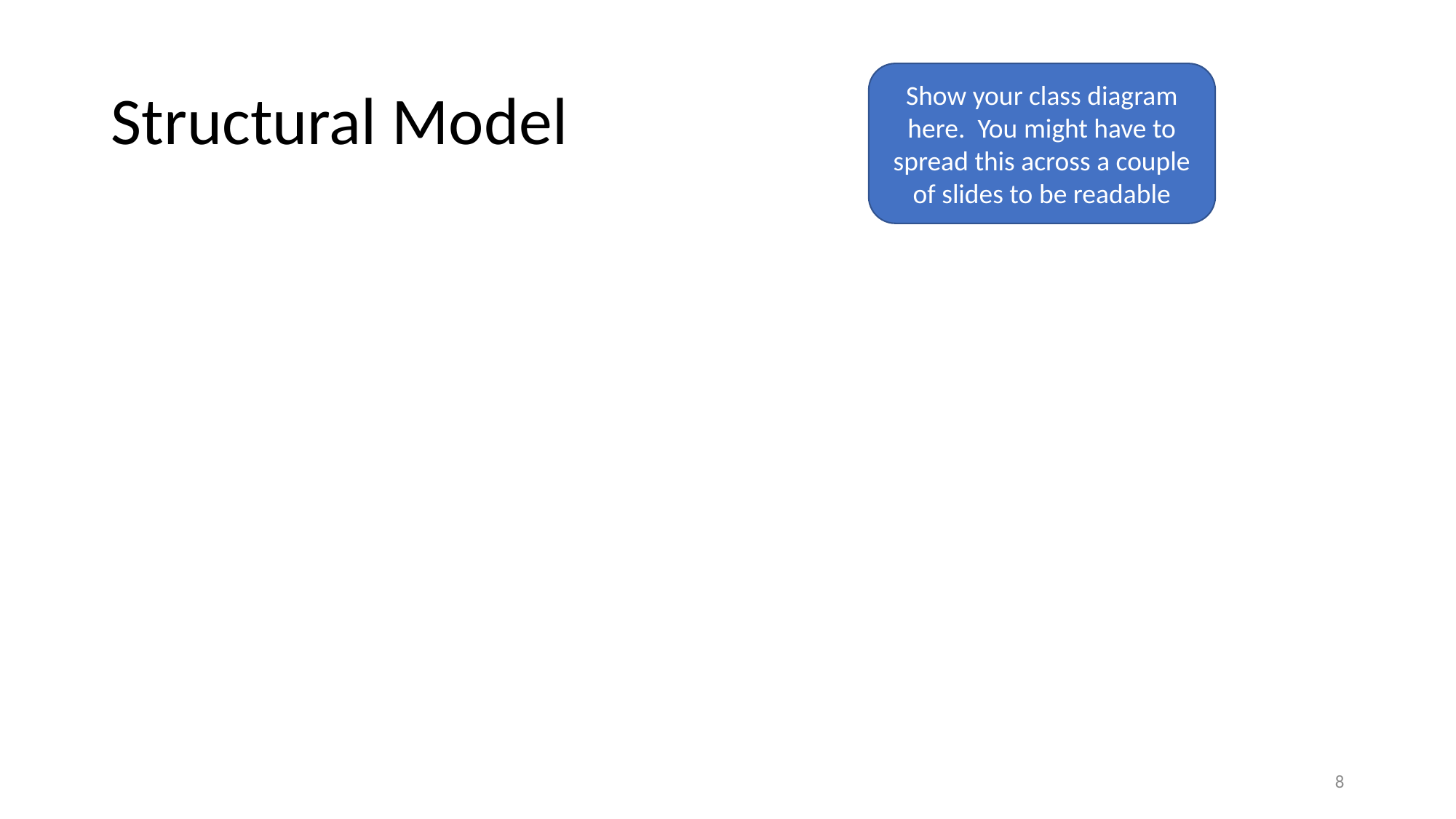

# Structural Model
Show your class diagram here.  You might have to spread this across a couple of slides to be readable

8